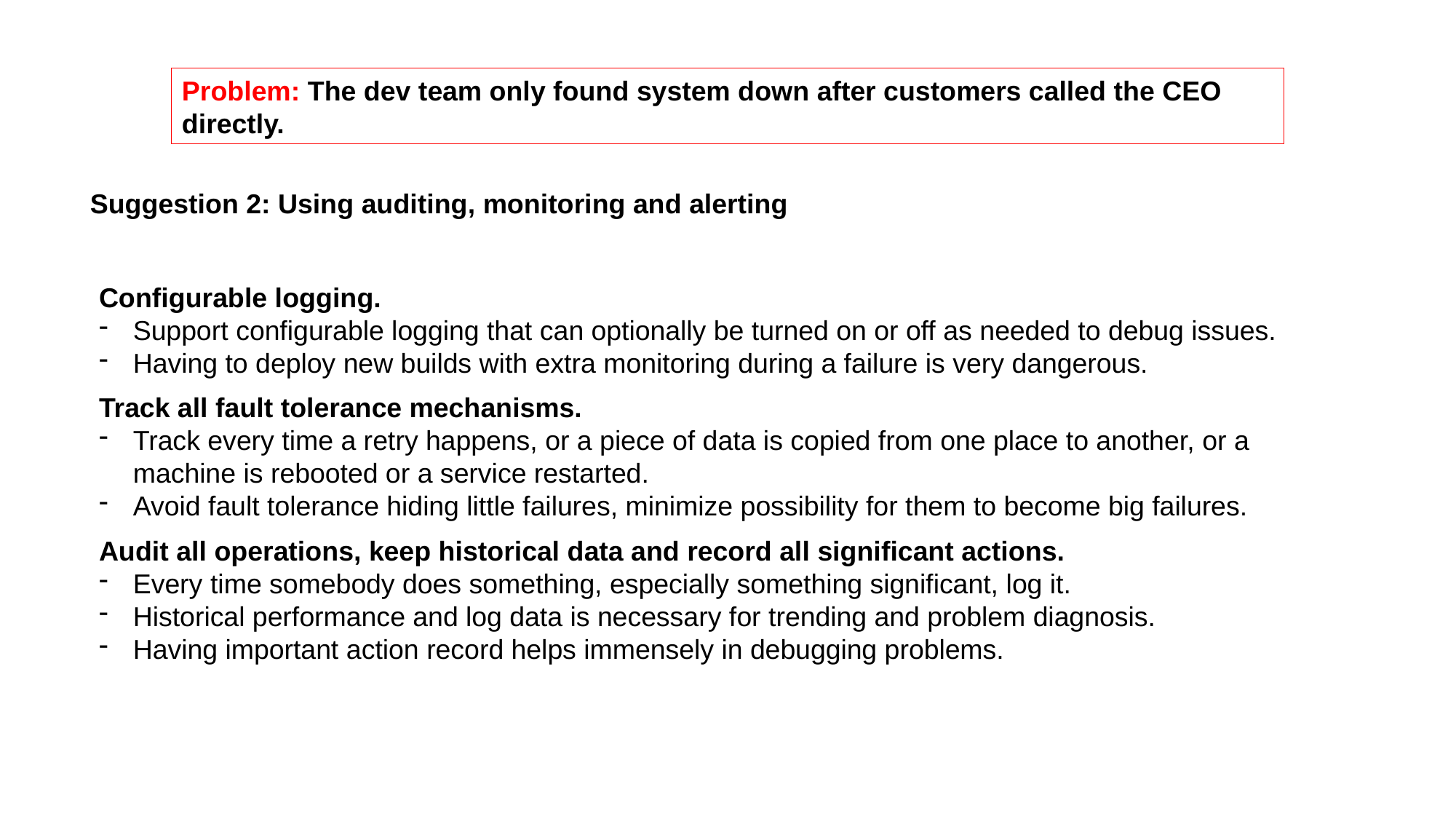

Problem: The dev team only found system down after customers called the CEO directly.
Suggestion 2: Using auditing, monitoring and alerting
Configurable logging.
Support configurable logging that can optionally be turned on or off as needed to debug issues.
Having to deploy new builds with extra monitoring during a failure is very dangerous.
Track all fault tolerance mechanisms.
Track every time a retry happens, or a piece of data is copied from one place to another, or a machine is rebooted or a service restarted.
Avoid fault tolerance hiding little failures, minimize possibility for them to become big failures.
Audit all operations, keep historical data and record all significant actions.
Every time somebody does something, especially something significant, log it.
Historical performance and log data is necessary for trending and problem diagnosis.
Having important action record helps immensely in debugging problems.